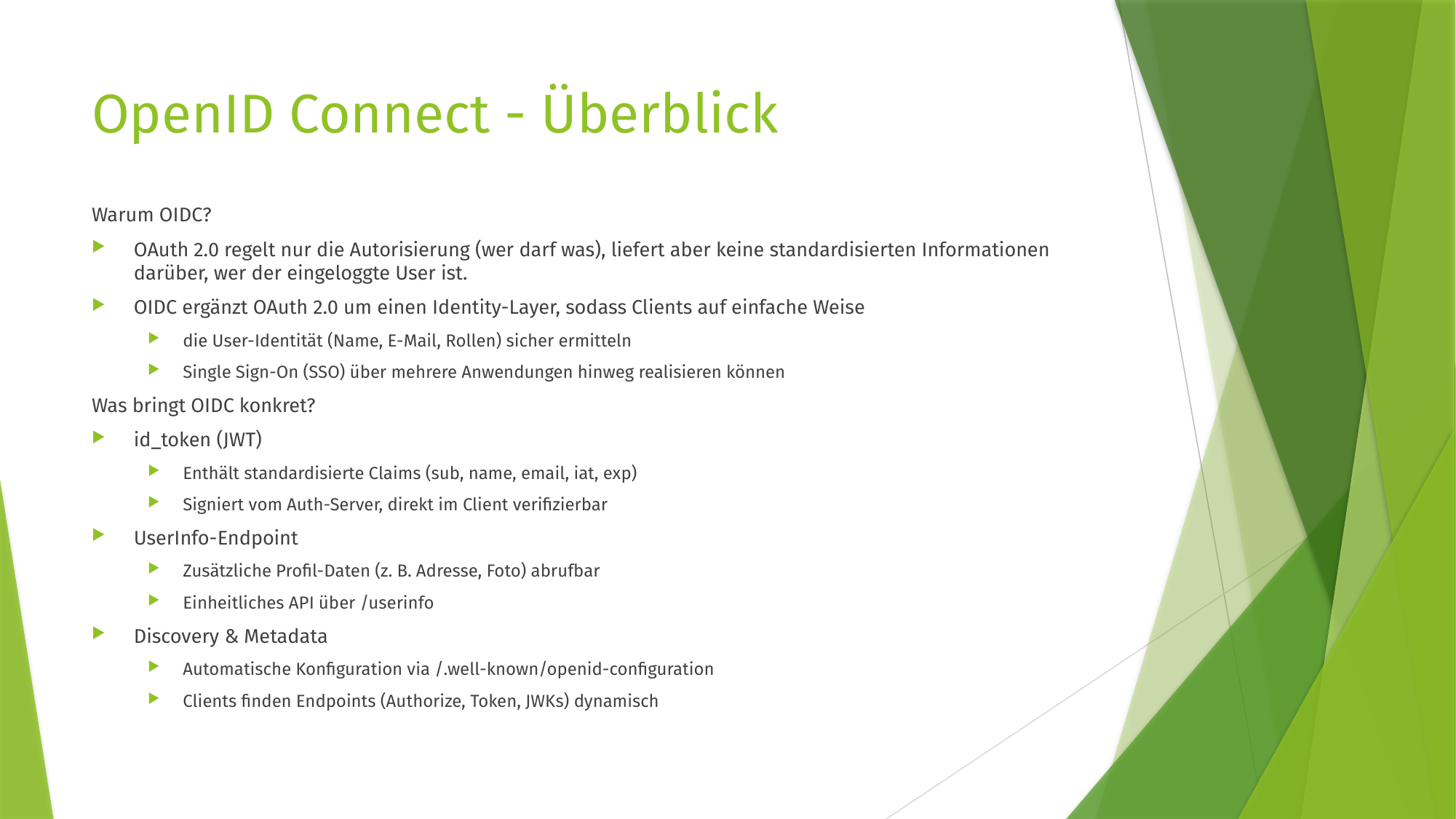

# OpenID Connect - Überblick
Warum OIDC?
OAuth 2.0 regelt nur die Autorisierung (wer darf was), liefert aber keine standardisierten Informationen darüber, wer der eingeloggte User ist.
OIDC ergänzt OAuth 2.0 um einen Identity-Layer, sodass Clients auf einfache Weise
die User-Identität (Name, E-Mail, Rollen) sicher ermitteln
Single Sign-On (SSO) über mehrere Anwendungen hinweg realisieren können
Was bringt OIDC konkret?
id_token (JWT)
Enthält standardisierte Claims (sub, name, email, iat, exp)
Signiert vom Auth-Server, direkt im Client verifizierbar
UserInfo-Endpoint
Zusätzliche Profil-Daten (z. B. Adresse, Foto) abrufbar
Einheitliches API über /userinfo
Discovery & Metadata
Automatische Konfiguration via /.well-known/openid-configuration
Clients finden Endpoints (Authorize, Token, JWKs) dynamisch